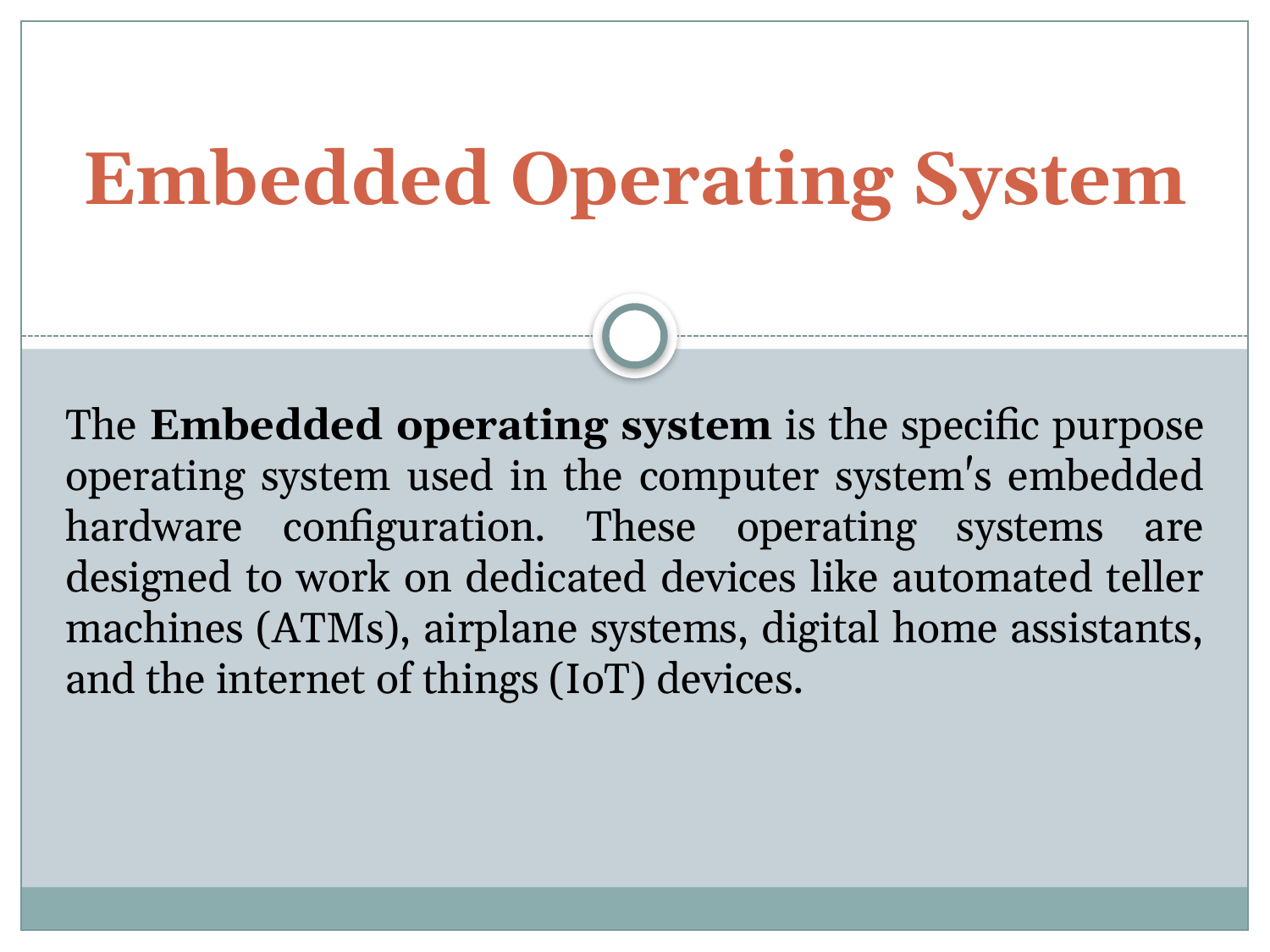

# Embedded Operating System
The Embedded operating system is the specific purpose operating system used in the computer system's embedded hardware configuration. These operating systems are designed to work on dedicated devices like automated teller machines (ATMs), airplane systems, digital home assistants, and the internet of things (IoT) devices.